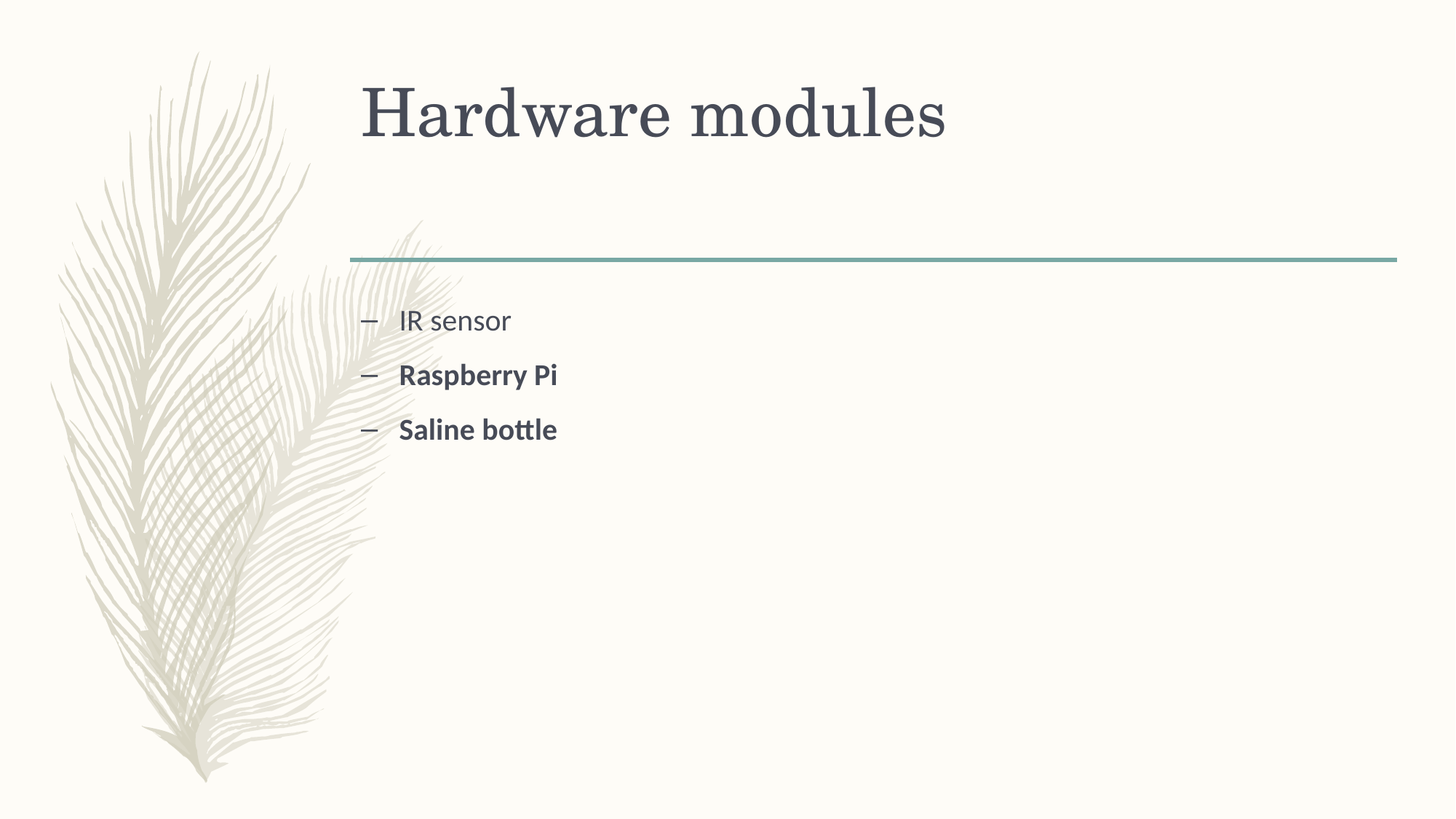

# Hardware modules
IR sensor
Raspberry Pi
Saline bottle